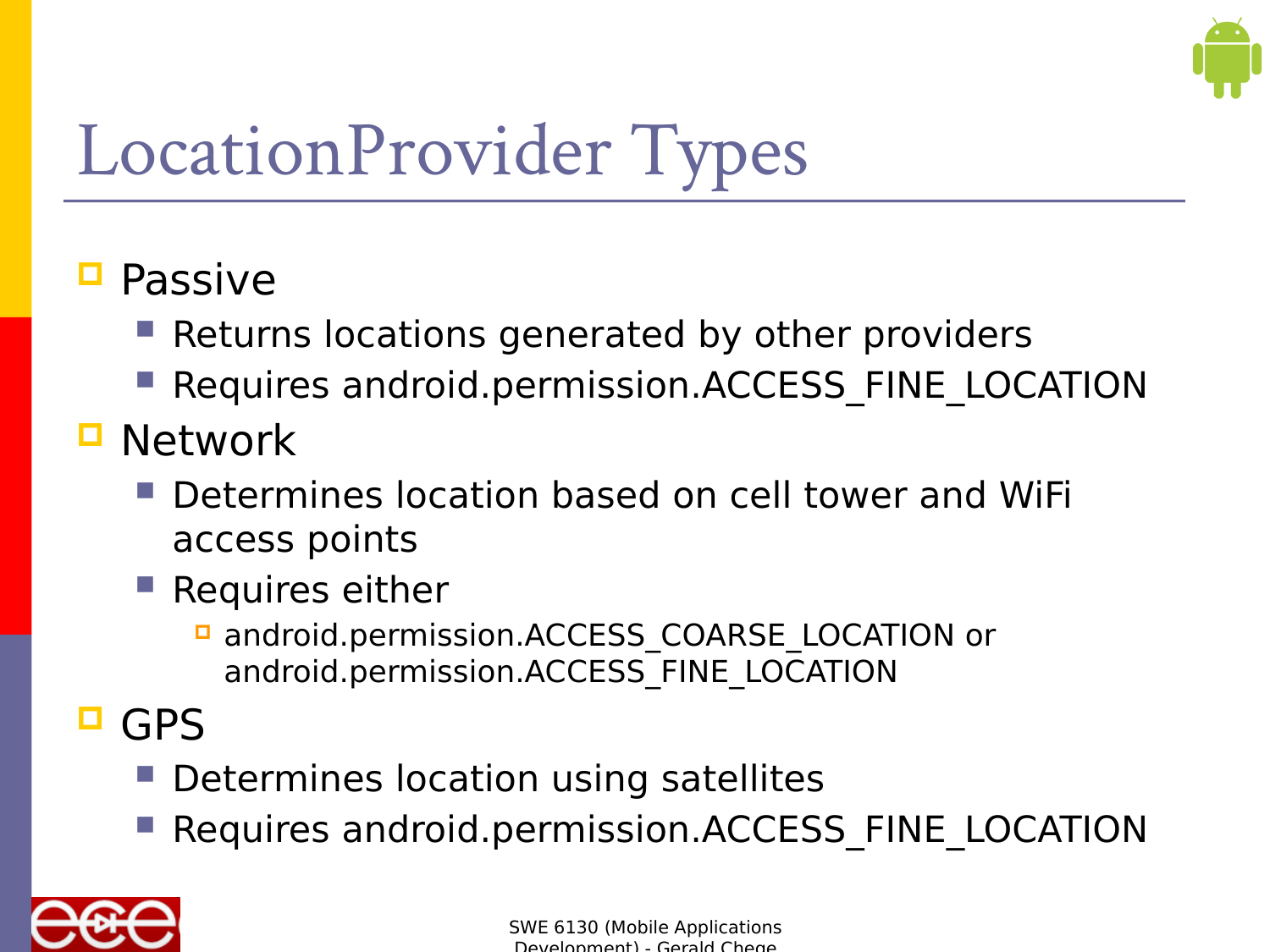

# LocationProvider Types
Passive
Returns locations generated by other providers
Requires android.permission.ACCESS_FINE_LOCATION
Network
Determines location based on cell tower and WiFi access points
Requires either
android.permission.ACCESS_COARSE_LOCATION or android.permission.ACCESS_FINE_LOCATION
GPS
Determines location using satellites
Requires android.permission.ACCESS_FINE_LOCATION
SWE 6130 (Mobile Applications Development) - Gerald Chege